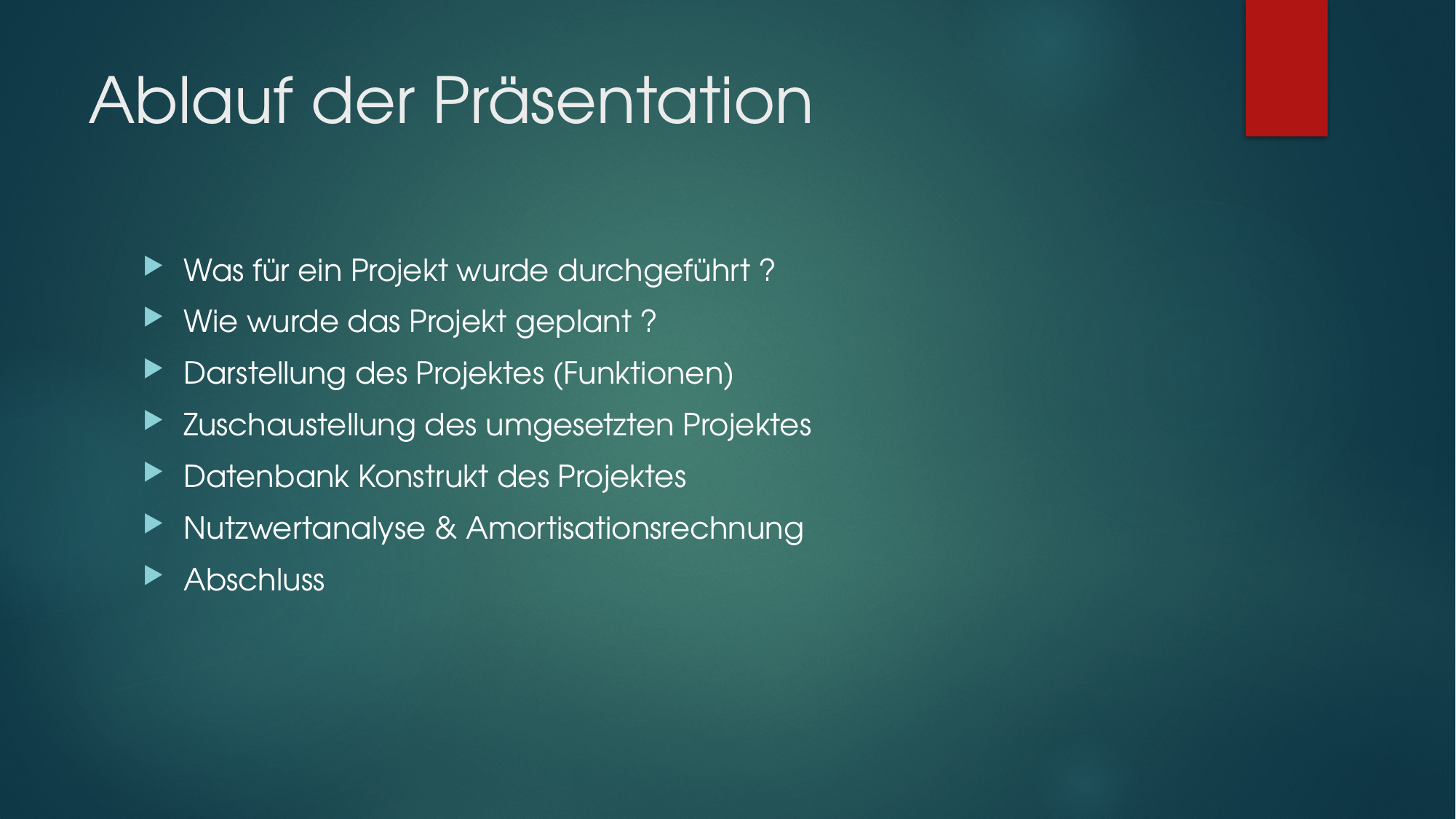

# Ablauf der Präsentation
Was für ein Projekt wurde durchgeführt ?
Wie wurde das Projekt geplant ?
Darstellung des Projektes (Funktionen)
Zuschaustellung des umgesetzten Projektes
Datenbank Konstrukt des Projektes
Nutzwertanalyse & Amortisationsrechnung
Abschluss